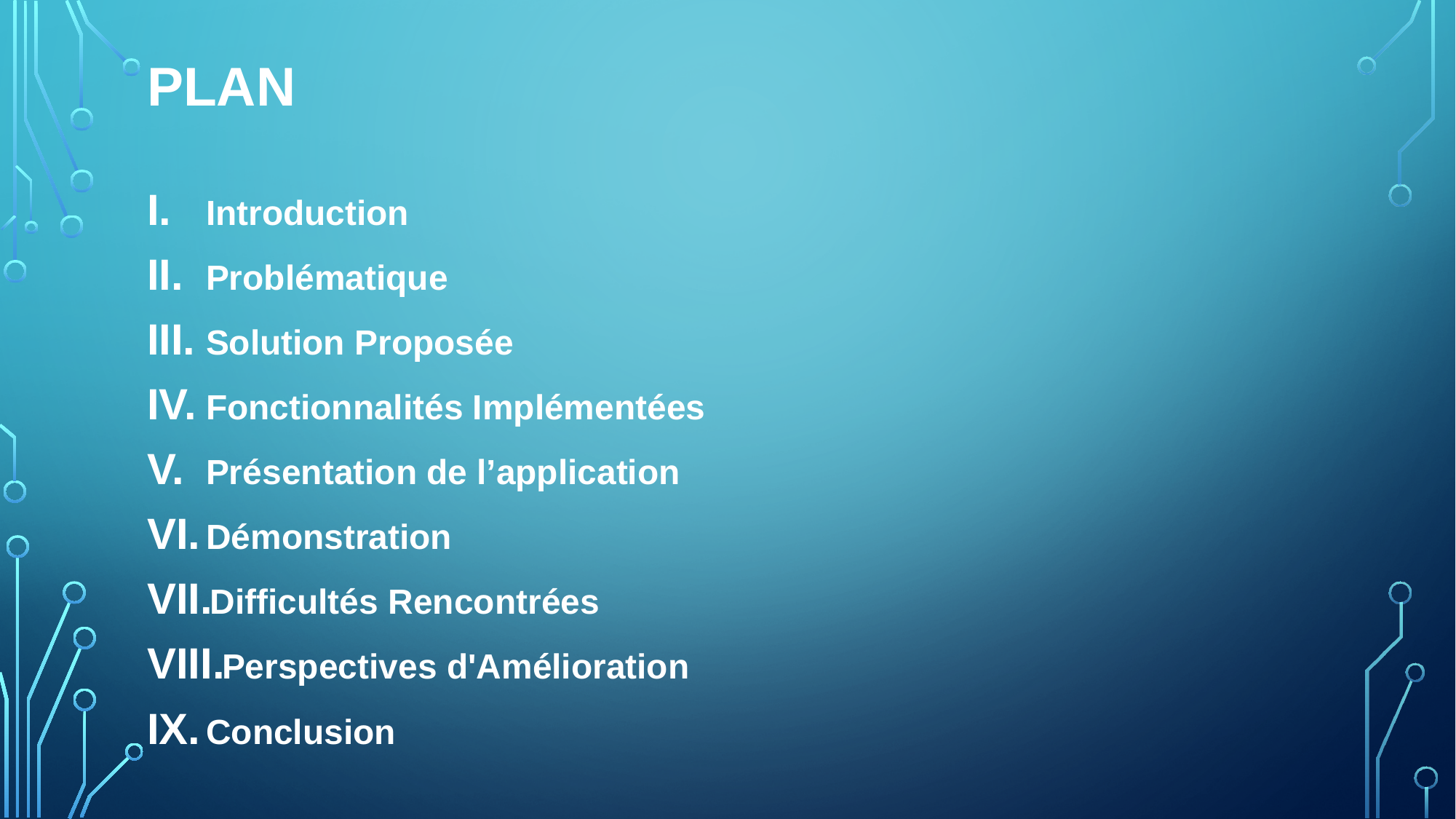

# Plan
Introduction
Problématique
Solution Proposée
Fonctionnalités Implémentées
Présentation de l’application
Démonstration
Difficultés Rencontrées
Perspectives d'Amélioration
Conclusion